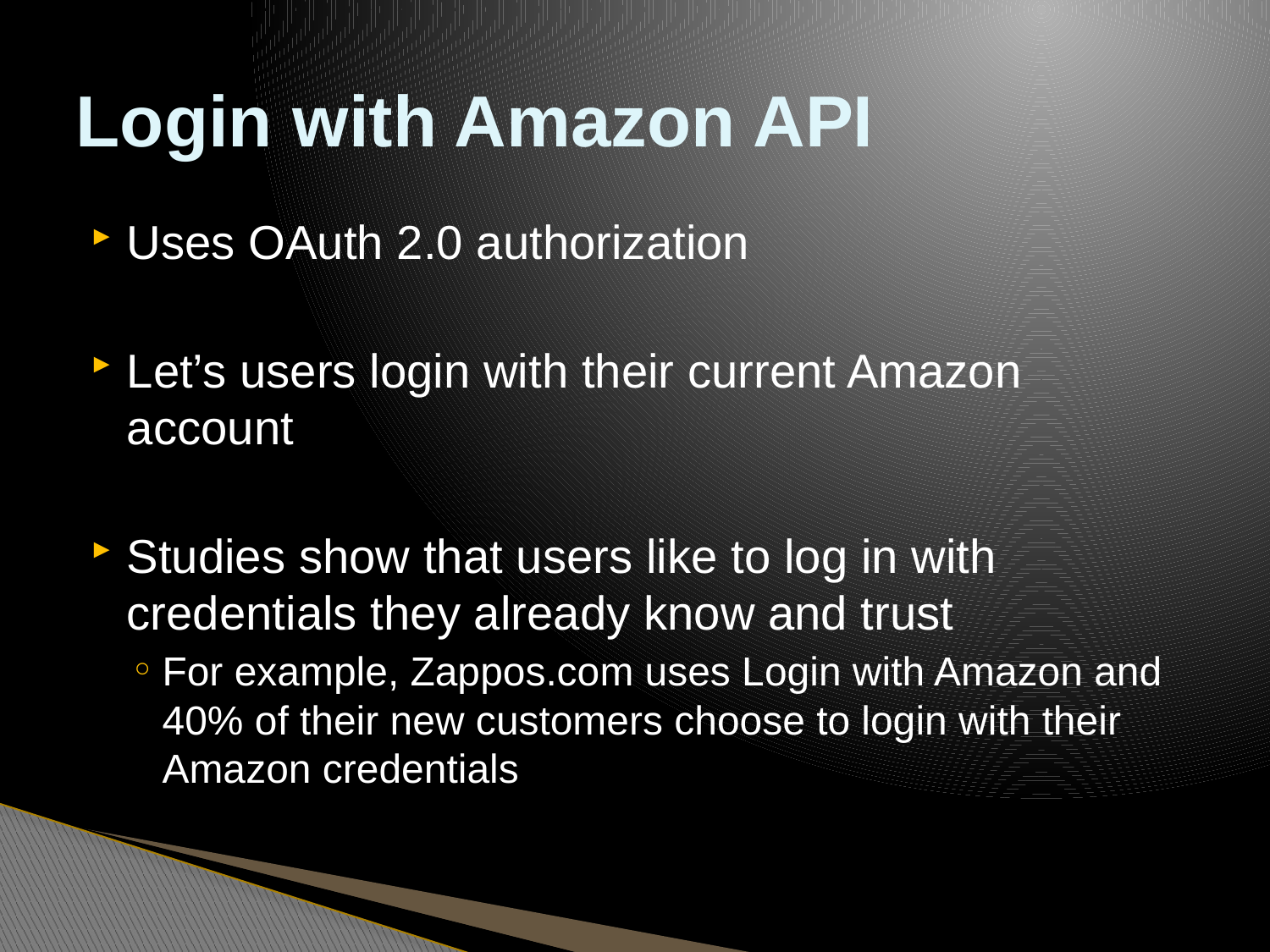

# Login with Amazon API
Uses OAuth 2.0 authorization

Let’s users login with their current Amazon account

Studies show that users like to log in with credentials they already know and trust
For example, Zappos.com uses Login with Amazon and 40% of their new customers choose to login with their Amazon credentials